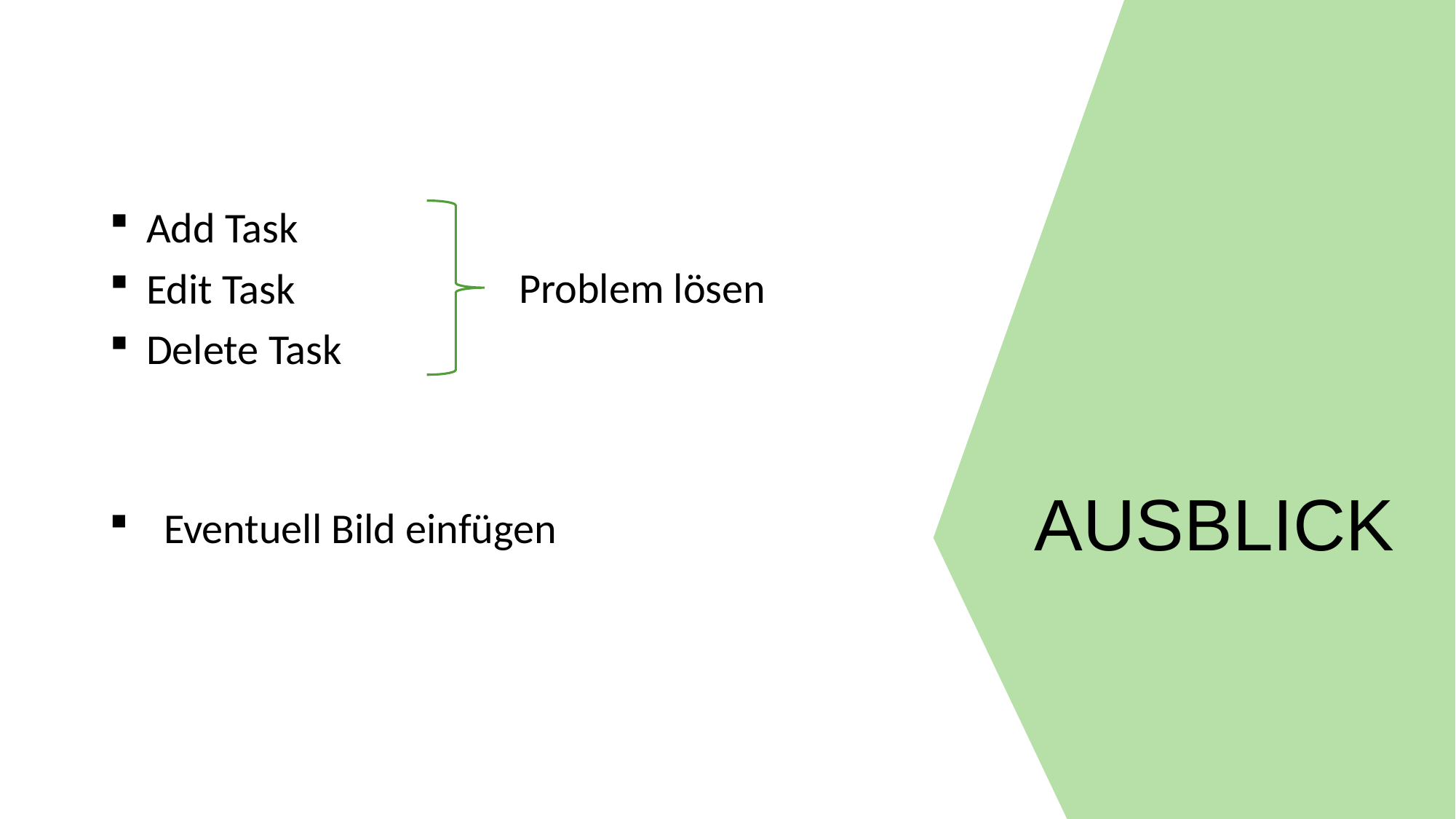

Add Task
 Edit Task
 Delete Task

Problem lösen
AUSBLICK
Eventuell Bild einfügen